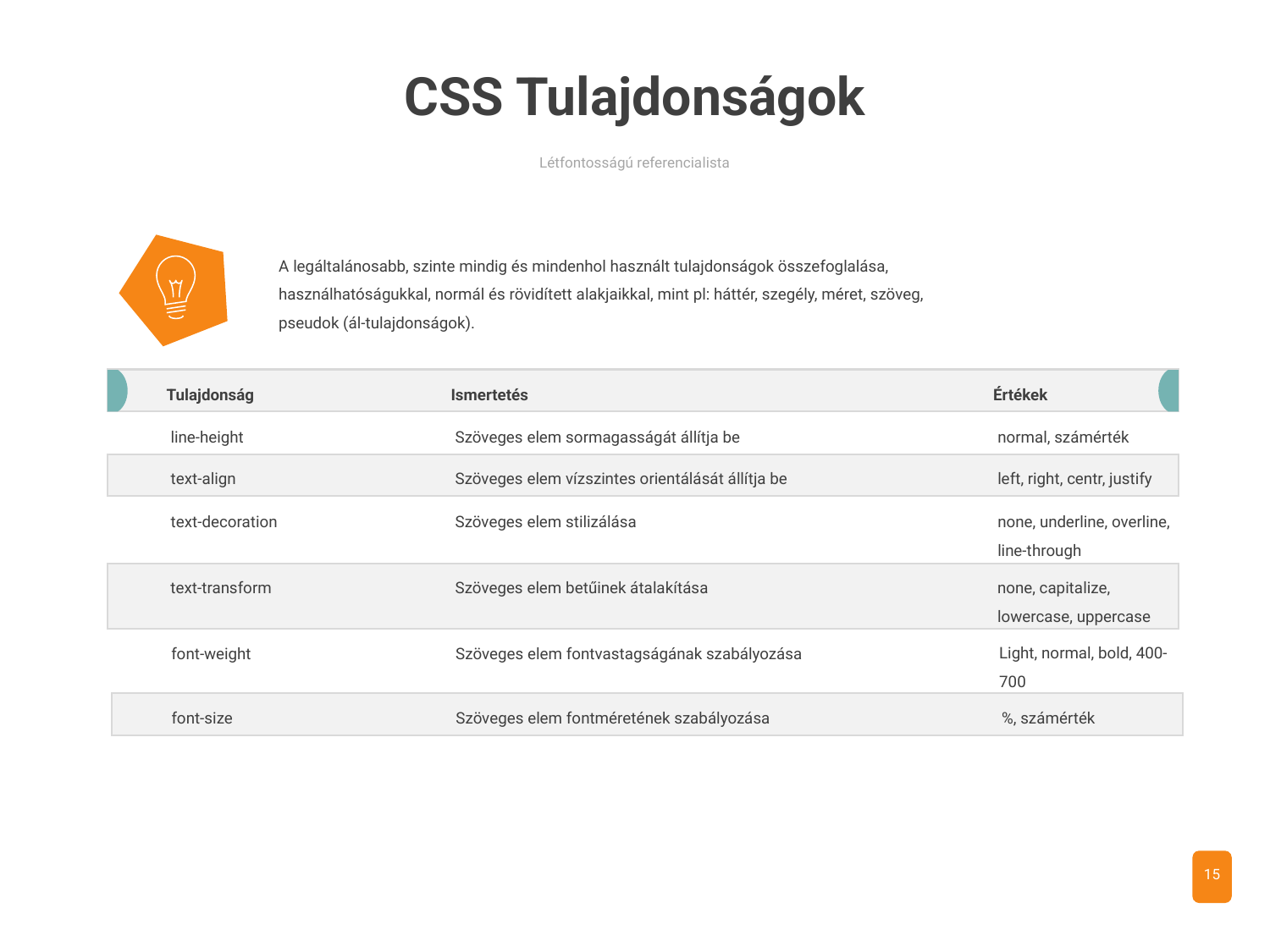

CSS Tulajdonságok
Létfontosságú referencialista

A legáltalánosabb, szinte mindig és mindenhol használt tulajdonságok összefoglalása, használhatóságukkal, normál és rövidített alakjaikkal, mint pl: háttér, szegély, méret, szöveg, pseudok (ál-tulajdonságok).

Tulajdonság
Ismertetés
Értékek

line-height
Szöveges elem sormagasságát állítja be
normal, számérték
text-align
Szöveges elem vízszintes orientálását állítja be
left, right, centr, justify

text-decoration
Szöveges elem stilizálása
none, underline, overline, line-through
text-transform
Szöveges elem betűinek átalakítása
none, capitalize, lowercase, uppercase

font-weight
Szöveges elem fontvastagságának szabályozása
Light, normal, bold, 400-700
font-size
Szöveges elem fontméretének szabályozása
%, számérték